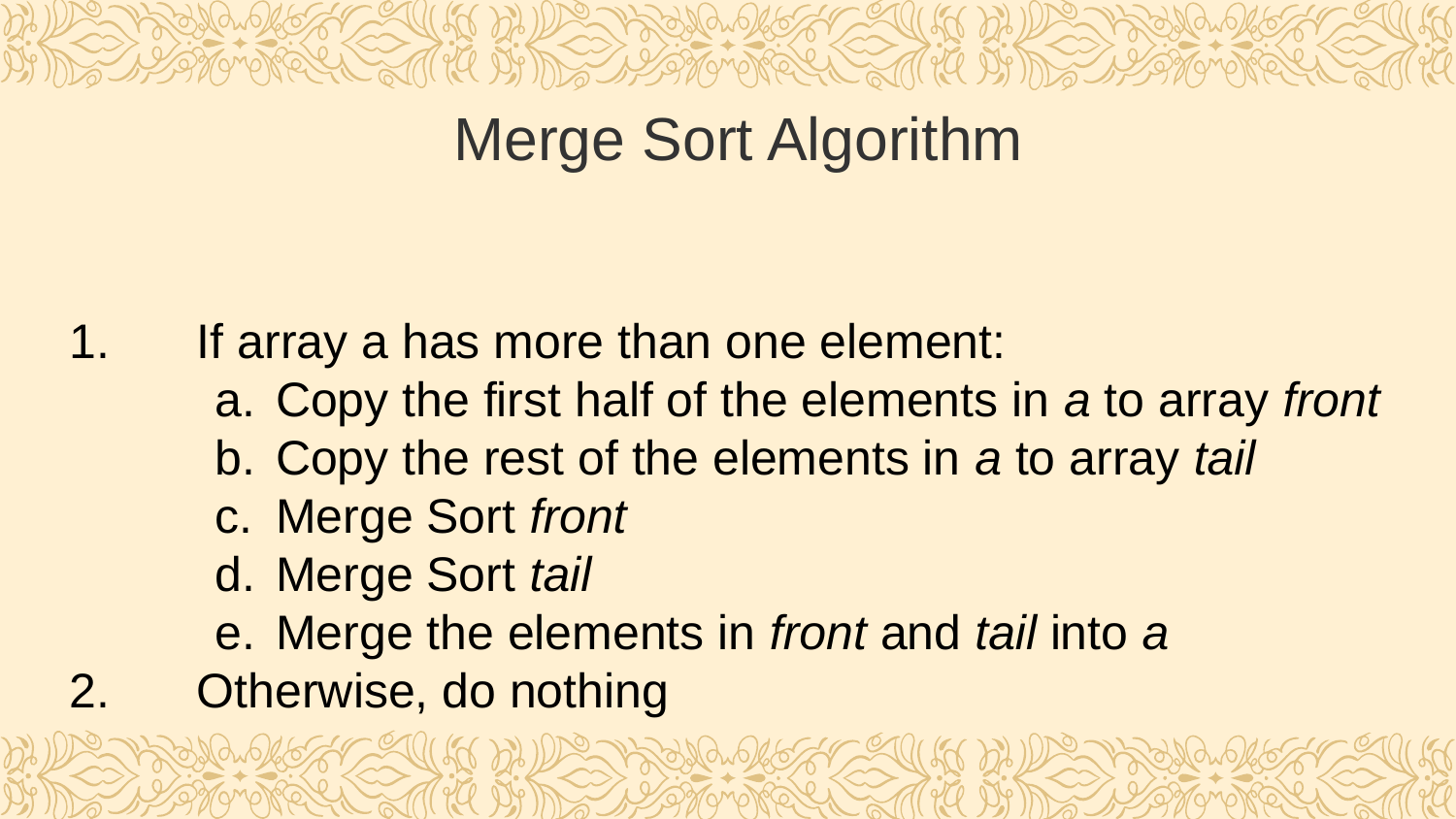

# Merge Sort Algorithm
If array a has more than one element:
Copy the first half of the elements in a to array front
Copy the rest of the elements in a to array tail
Merge Sort front
Merge Sort tail
Merge the elements in front and tail into a
Otherwise, do nothing